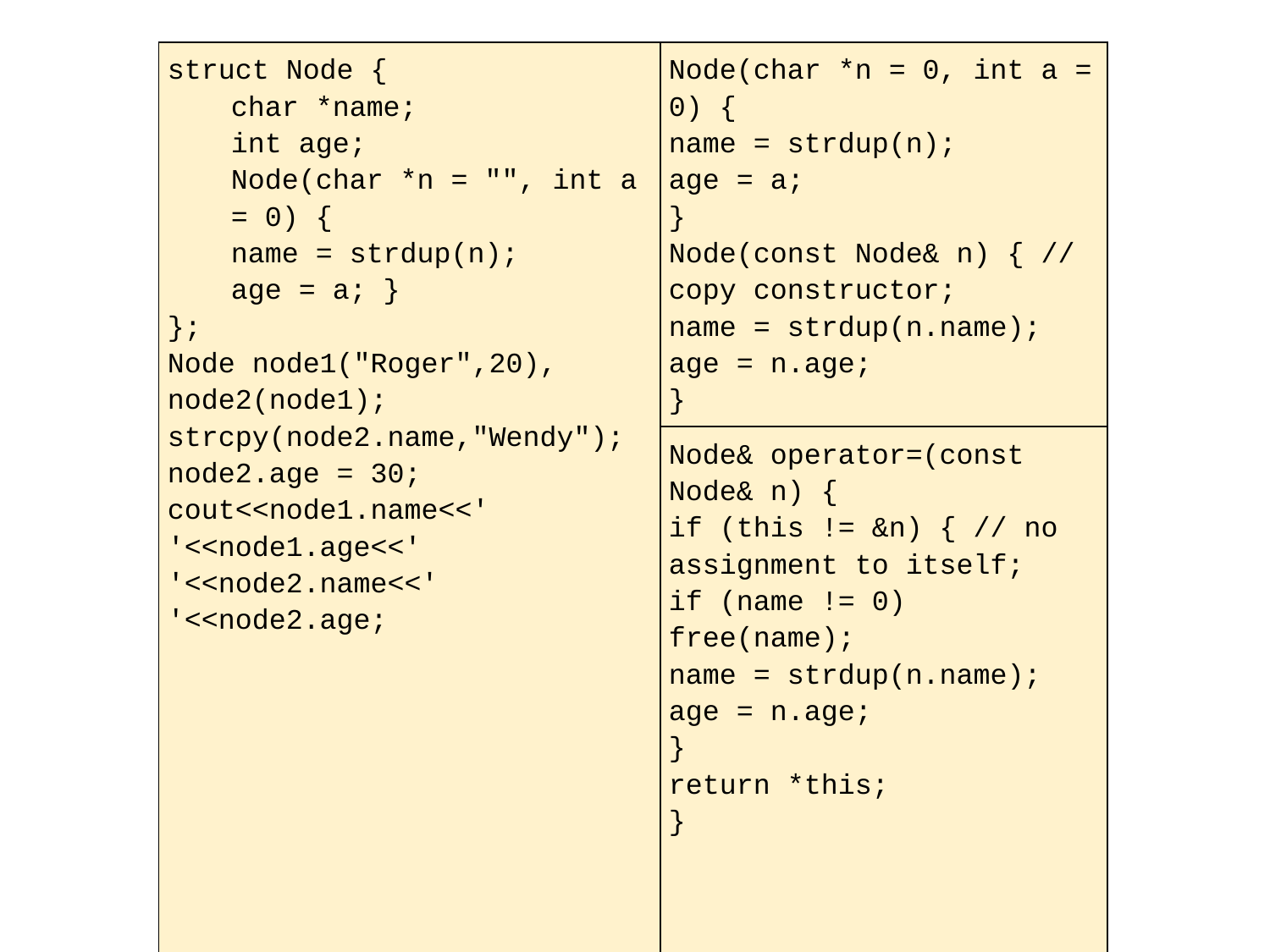

#
| struct Node { char \*name; int age; Node(char \*n = "", int a = 0) { name = strdup(n); age = a; } }; Node node1("Roger",20), node2(node1); strcpy(node2.name,"Wendy"); node2.age = 30; cout<<node1.name<<' '<<node1.age<<' '<<node2.name<<' '<<node2.age; | Node(char \*n = 0, int a = 0) { name = strdup(n); age = a; } Node(const Node& n) { // copy constructor; name = strdup(n.name); age = n.age; } |
| --- | --- |
|  | Node& operator=(const Node& n) { if (this != &n) { // no assignment to itself; if (name != 0) free(name); name = strdup(n.name); age = n.age; } return \*this; } |